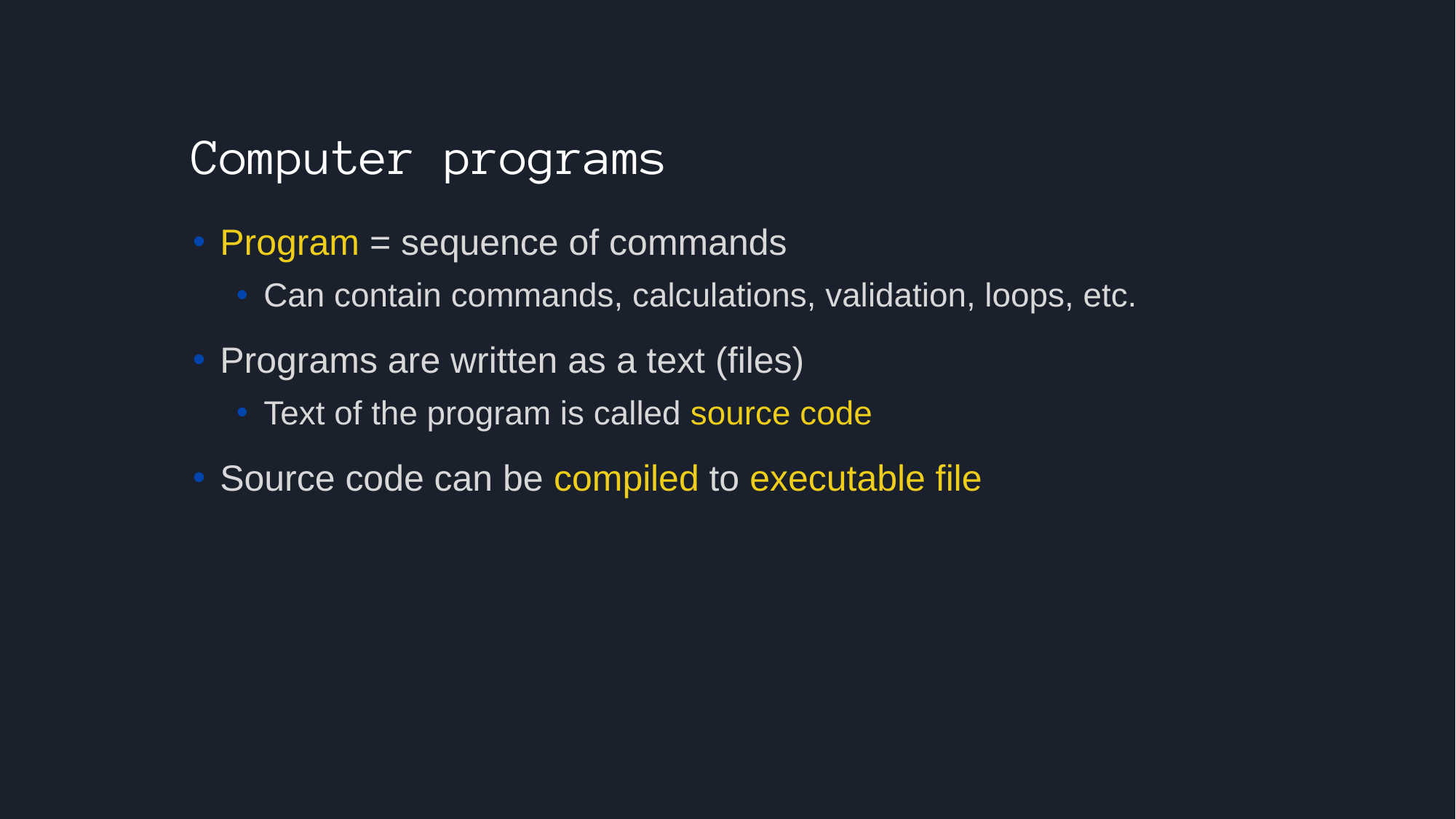

# Computer programs
Program = sequence of commands
Can contain commands, calculations, validation, loops, etc.
Programs are written as a text (files)
Text of the program is called source code
Source code can be compiled to executable file